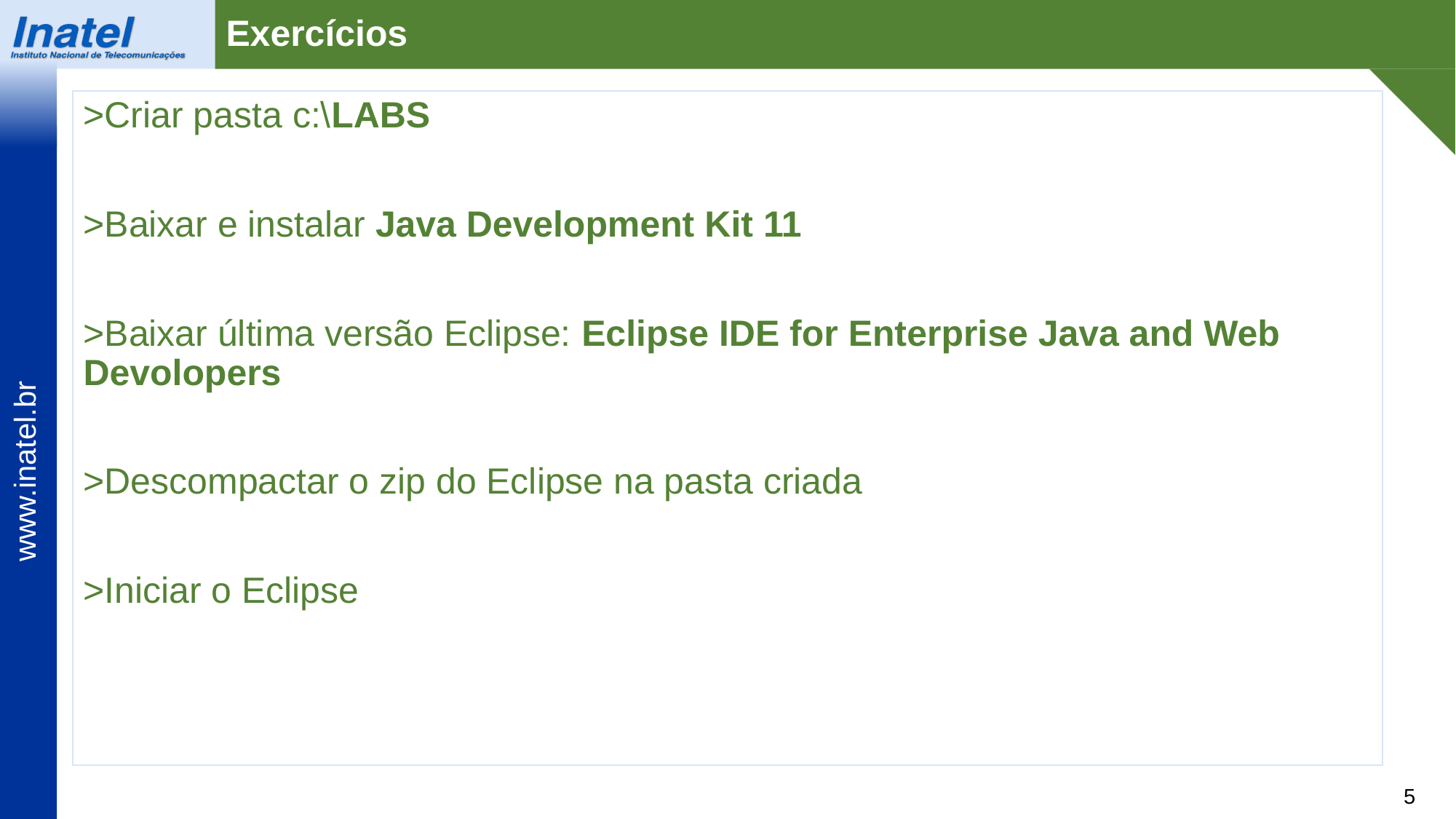

Exercícios

>Criar pasta c:\LABS

>Baixar e instalar Java Development Kit 11

>Baixar última versão Eclipse: Eclipse IDE for Enterprise Java and Web Devolopers

>Descompactar o zip do Eclipse na pasta criada

>Iniciar o Eclipse